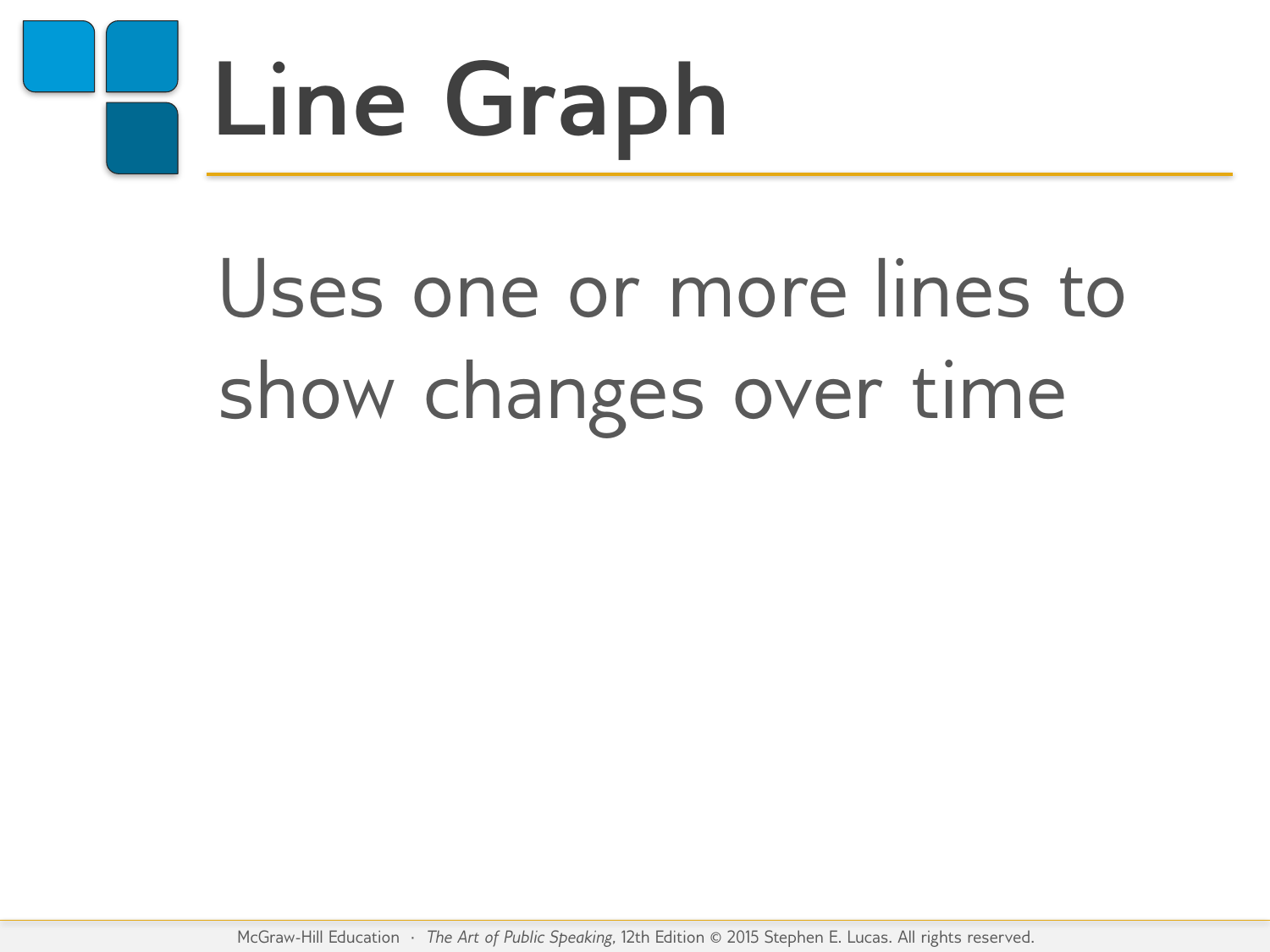

# Line Graph
Uses one or more lines to show changes over time